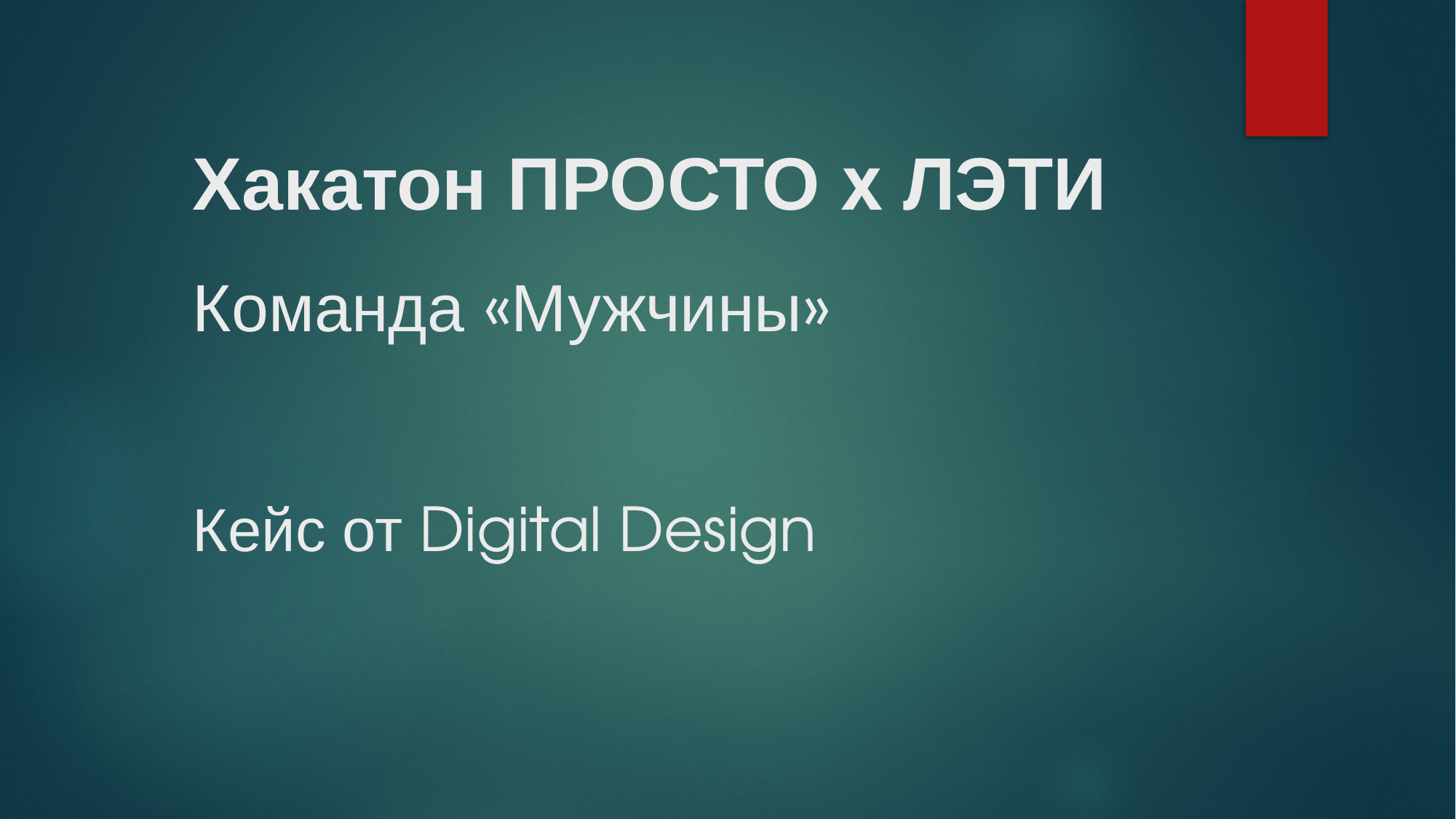

# Хакатон ПРОСТО x ЛЭТИ Команда «Мужчины» Кейс от Digital Design